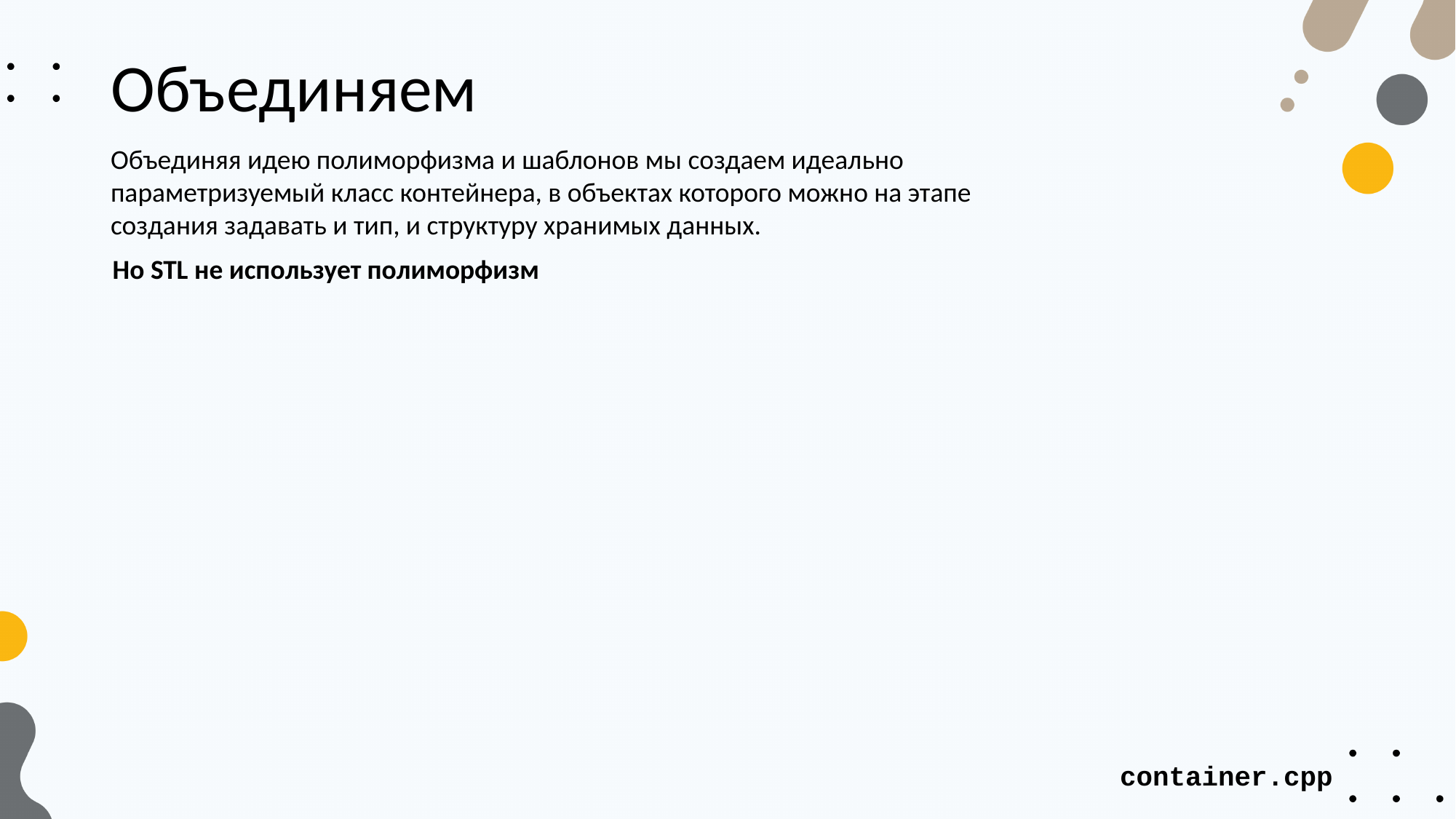

# Объединяем
Объединяя идею полиморфизма и шаблонов мы создаем идеально параметризуемый класс контейнера, в объектах которого можно на этапе создания задавать и тип, и структуру хранимых данных.
Но STL не использует полиморфизм
container.cpp